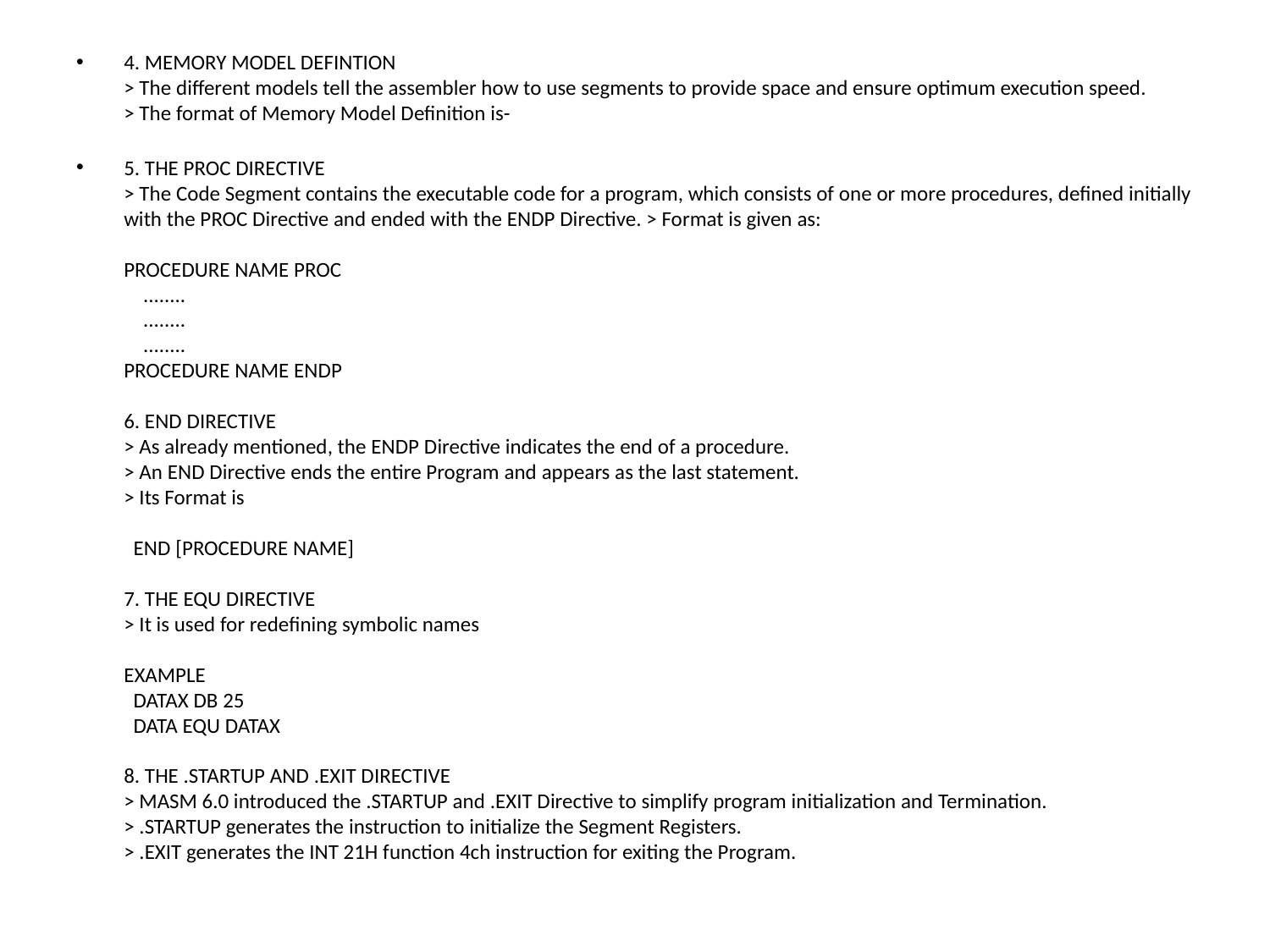

#
4. MEMORY MODEL DEFINTION
> The different models tell the assembler how to use segments to provide space and ensure optimum execution speed.
> The format of Memory Model Definition is-
5. THE PROC DIRECTIVE
> The Code Segment contains the executable code for a program, which consists of one or more procedures, defined initially with the PROC Directive and ended with the ENDP Directive. > Format is given as:
PROCEDURE NAME PROC
    ........
    ........
    ........
PROCEDURE NAME ENDP
6. END DIRECTIVE
> As already mentioned, the ENDP Directive indicates the end of a procedure.
> An END Directive ends the entire Program and appears as the last statement.
> Its Format is
  END [PROCEDURE NAME]
7. THE EQU DIRECTIVE
> It is used for redefining symbolic names
EXAMPLE
  DATAX DB 25
  DATA EQU DATAX
8. THE .STARTUP AND .EXIT DIRECTIVE
> MASM 6.0 introduced the .STARTUP and .EXIT Directive to simplify program initialization and Termination.
> .STARTUP generates the instruction to initialize the Segment Registers.
> .EXIT generates the INT 21H function 4ch instruction for exiting the Program.